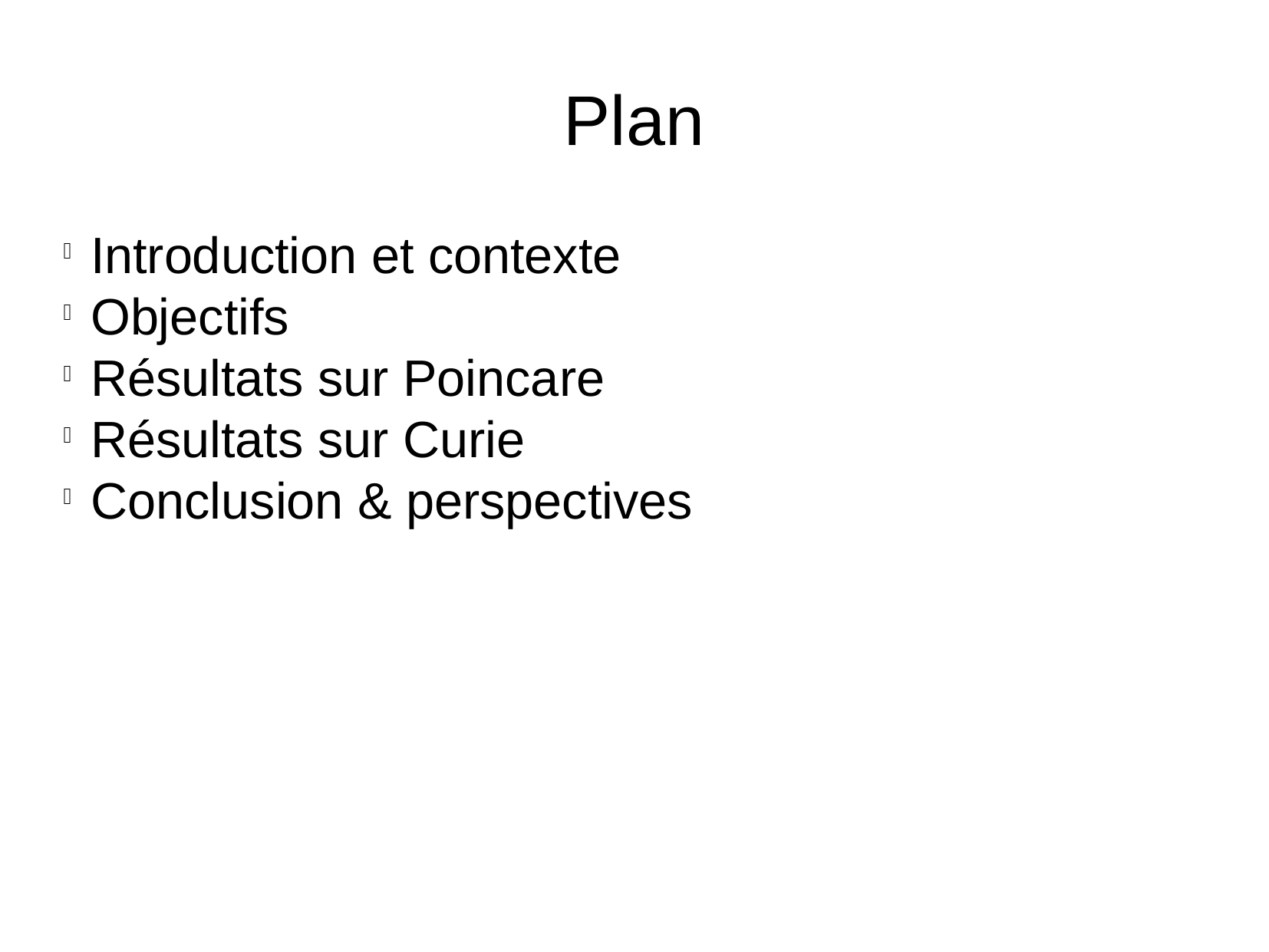

Plan
Introduction et contexte
Objectifs
Résultats sur Poincare
Résultats sur Curie
Conclusion & perspectives